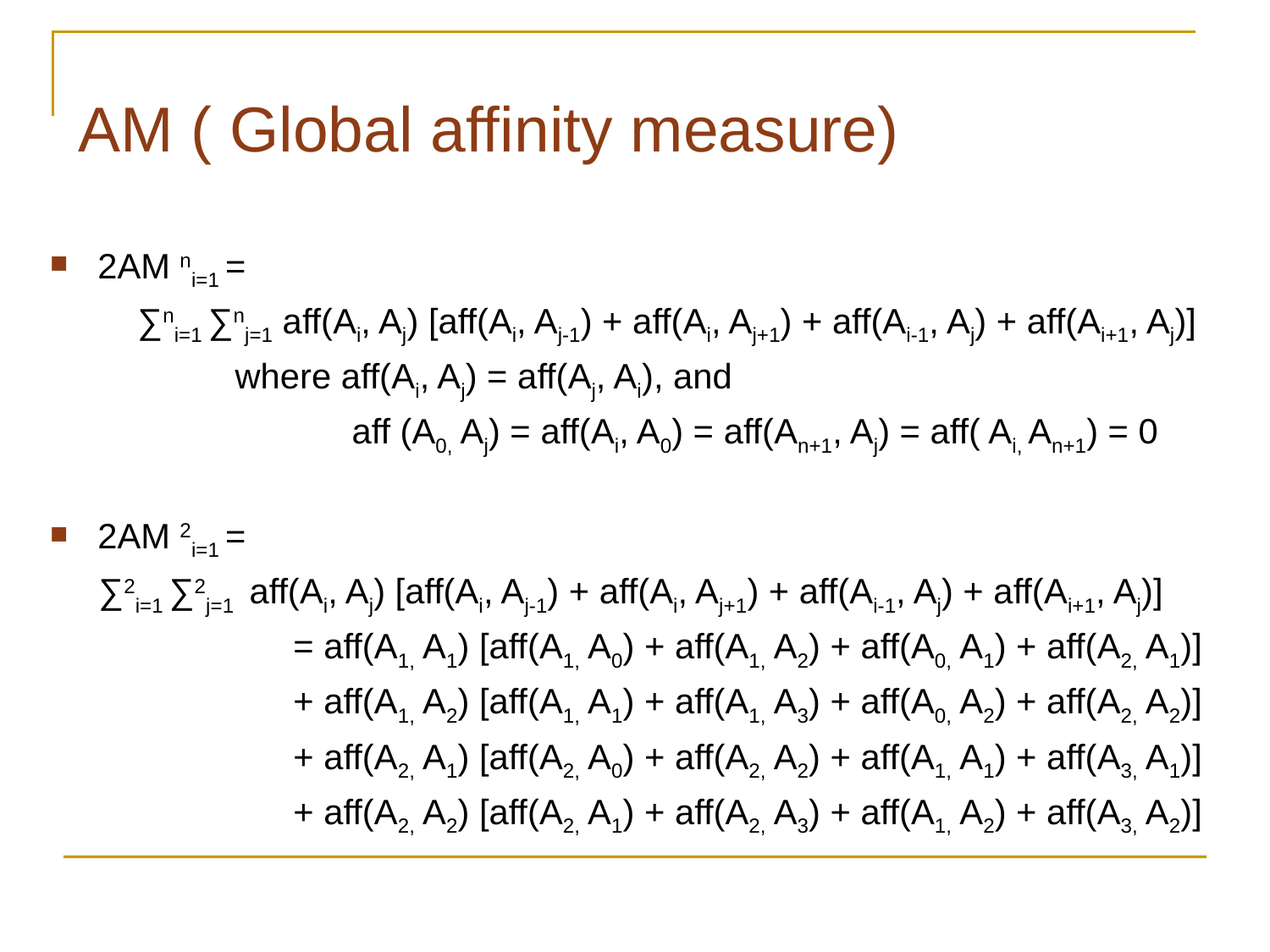

# AM ( Global affinity measure)
2AM ni=1 =
         ∑ni=1 ∑nj=1 aff(Ai, Aj) [aff(Ai, Aj-1) + aff(Ai, Aj+1) + aff(Ai-1, Aj) + aff(Ai+1, Aj)]
                   where aff(Ai, Aj) = aff(Aj, Ai), and
                               aff (A0, Aj) = aff(Ai, A0) = aff(An+1, Aj) = aff( Ai, An+1) = 0

2AM 2i=1 =
     ∑2i=1 ∑2j=1  aff(Ai, Aj) [aff(Ai, Aj-1) + aff(Ai, Aj+1) + aff(Ai-1, Aj) + aff(Ai+1, Aj)]
                         = aff(A1, A1) [aff(A1, A0) + aff(A1, A2) + aff(A0, A1) + aff(A2, A1)]
                         + aff(A1, A2) [aff(A1, A1) + aff(A1, A3) + aff(A0, A2) + aff(A2, A2)]
                         + aff(A2, A1) [aff(A2, A0) + aff(A2, A2) + aff(A1, A1) + aff(A3, A1)]
                         + aff(A2, A2) [aff(A2, A1) + aff(A2, A3) + aff(A1, A2) + aff(A3, A2)]